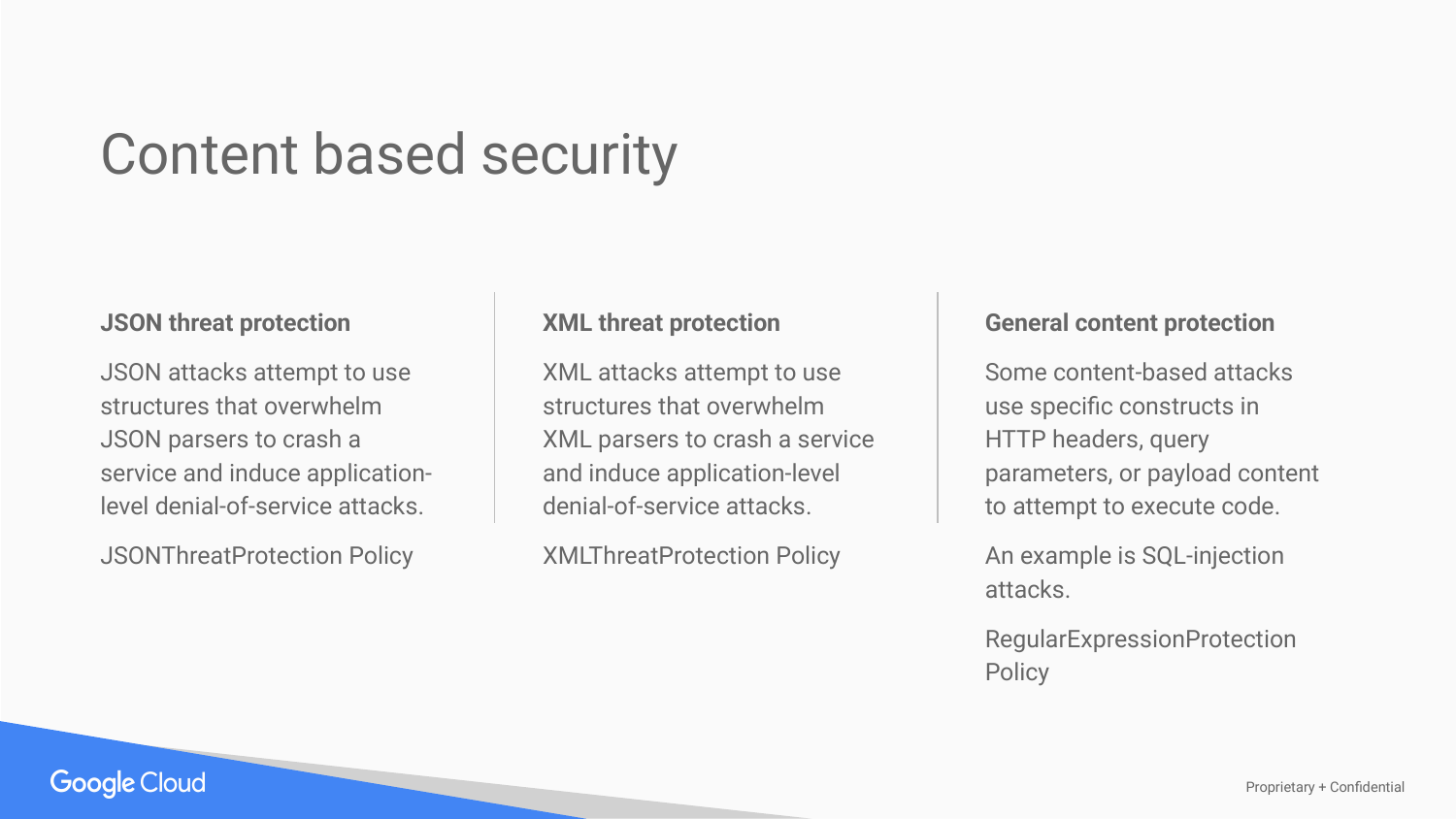

Content based security
JSON threat protection
JSON attacks attempt to use structures that overwhelm JSON parsers to crash a service and induce application-level denial-of-service attacks.
JSONThreatProtection Policy
XML threat protection
XML attacks attempt to use structures that overwhelm XML parsers to crash a service and induce application-level denial-of-service attacks.
XMLThreatProtection Policy

General content protection
Some content-based attacks use specific constructs in HTTP headers, query parameters, or payload content to attempt to execute code.
An example is SQL-injection attacks.
RegularExpressionProtection Policy